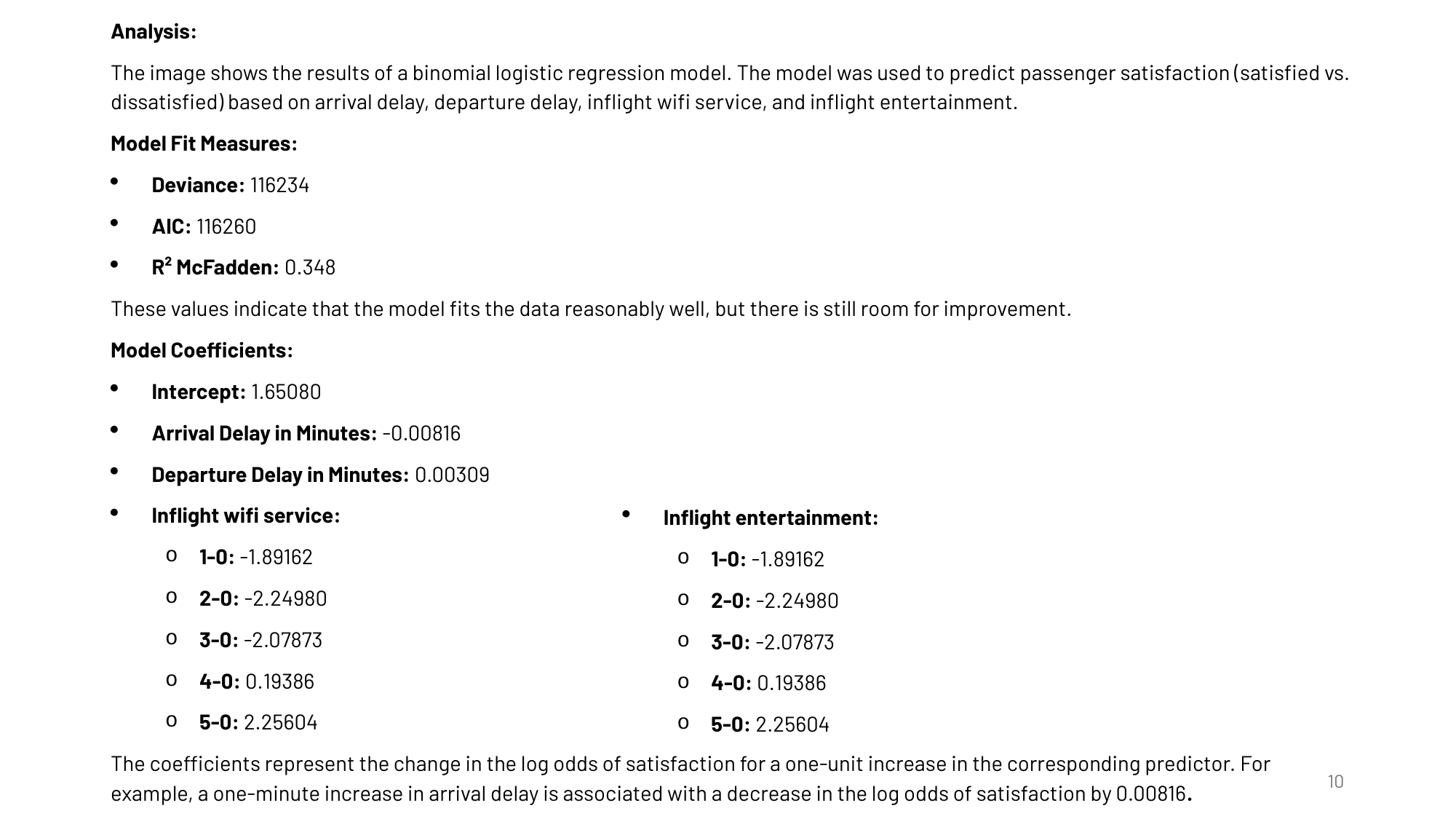

Analysis:
The image shows the results of a binomial logistic regression model. The model was used to predict passenger satisfaction (satisfied vs. dissatisfied) based on arrival delay, departure delay, inflight wifi service, and inflight entertainment.
Model Fit Measures:
Deviance: 116234
AIC: 116260
R² McFadden: 0.348
These values indicate that the model fits the data reasonably well, but there is still room for improvement.
Model Coefficients:
Intercept: 1.65080
Arrival Delay in Minutes: -0.00816
Departure Delay in Minutes: 0.00309
Inflight wifi service:
1-0: -1.89162
2-0: -2.24980
3-0: -2.07873
4-0: 0.19386
5-0: 2.25604
The coefficients represent the change in the log odds of satisfaction for a one-unit increase in the corresponding predictor. For example, a one-minute increase in arrival delay is associated with a decrease in the log odds of satisfaction by 0.00816.
Inflight entertainment:
1-0: -1.89162
2-0: -2.24980
3-0: -2.07873
4-0: 0.19386
5-0: 2.25604
10